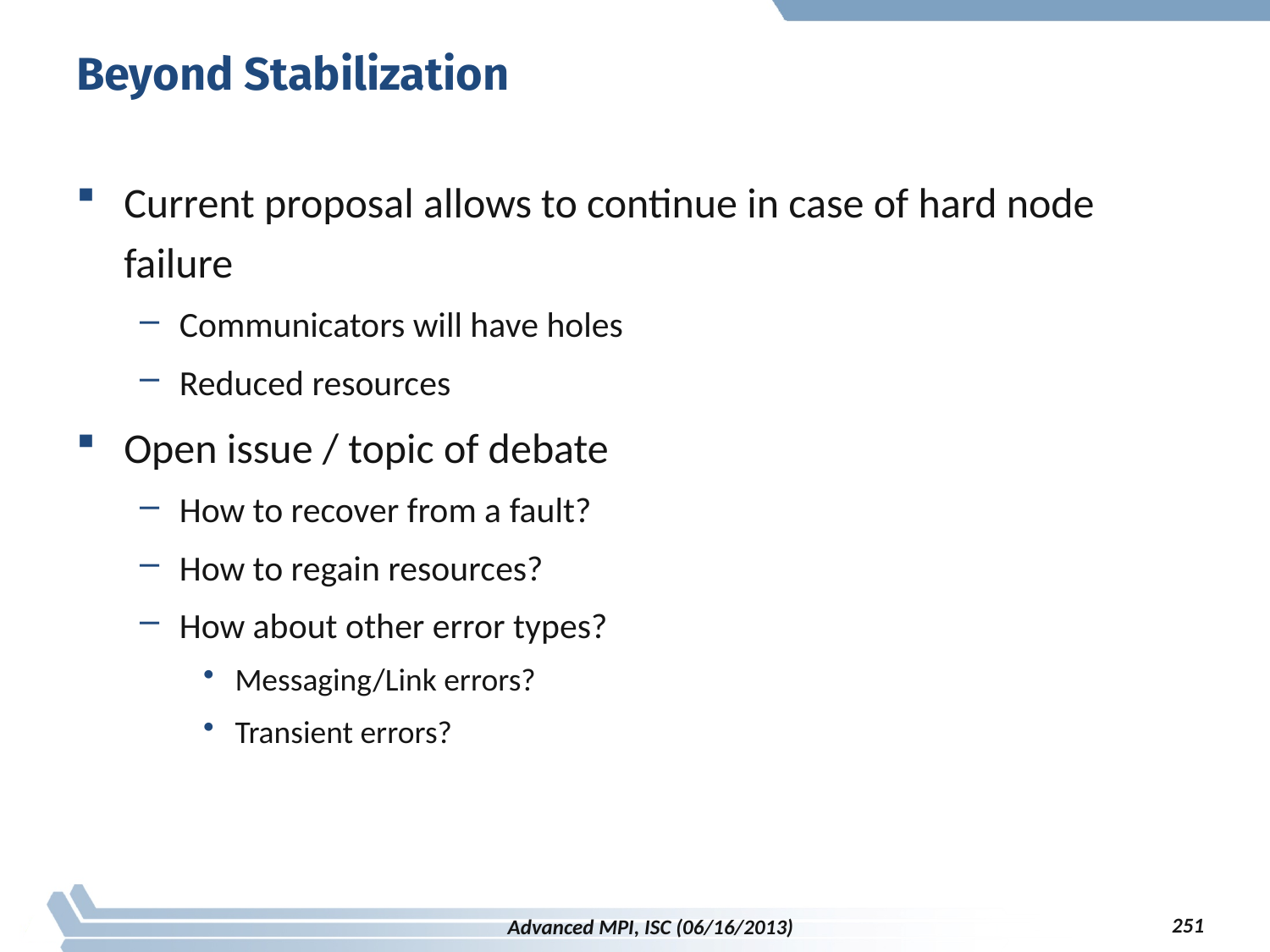

# Beyond Stabilization
Current proposal allows to continue in case of hard node failure
Communicators will have holes
Reduced resources
Open issue / topic of debate
How to recover from a fault?
How to regain resources?
How about other error types?
Messaging/Link errors?
Transient errors?

251
Advanced MPI, ISC (06/16/2013)